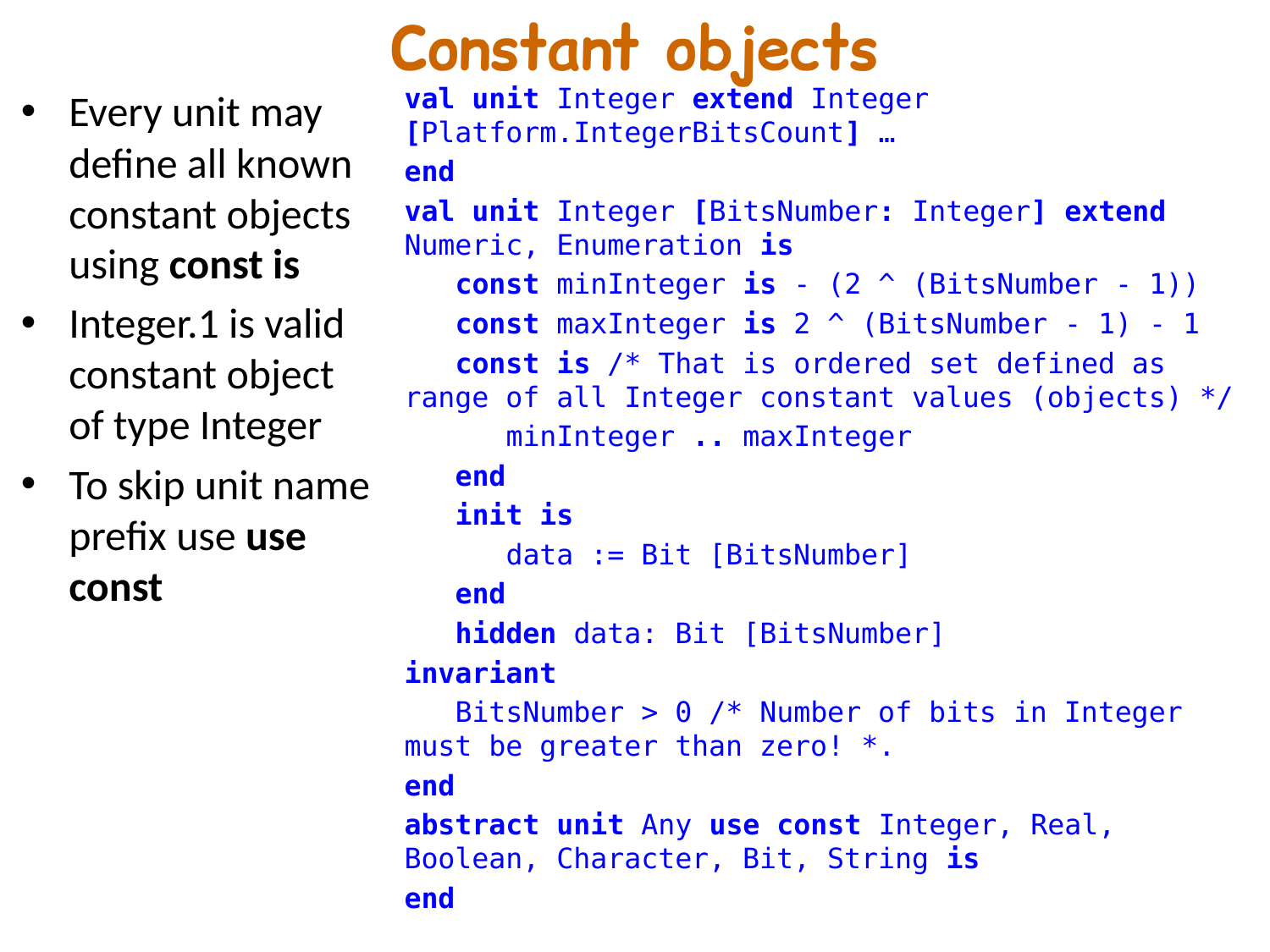

# Constant objects
val unit Integer extend Integer      	[Platform.IntegerBitsCount] …
end
val unit Integer [BitsNumber: Integer] extend Numeric, Enumeration is
   const minInteger is - (2 ^ (BitsNumber - 1))
   const maxInteger is 2 ^ (BitsNumber - 1) - 1
   const is /* That is ordered set defined as range of all Integer constant values (objects) */
      minInteger .. maxInteger
   end
   init is
      data := Bit [BitsNumber]
   end
   hidden data: Bit [BitsNumber]
invariant
   BitsNumber > 0 /* Number of bits in Integer must be greater than zero! *.
end
abstract unit Any use const Integer, Real,     Boolean, Character, Bit, String is
end

Every unit may define all known constant objects using const is
Integer.1 is valid constant object of type Integer
To skip unit name prefix use use const